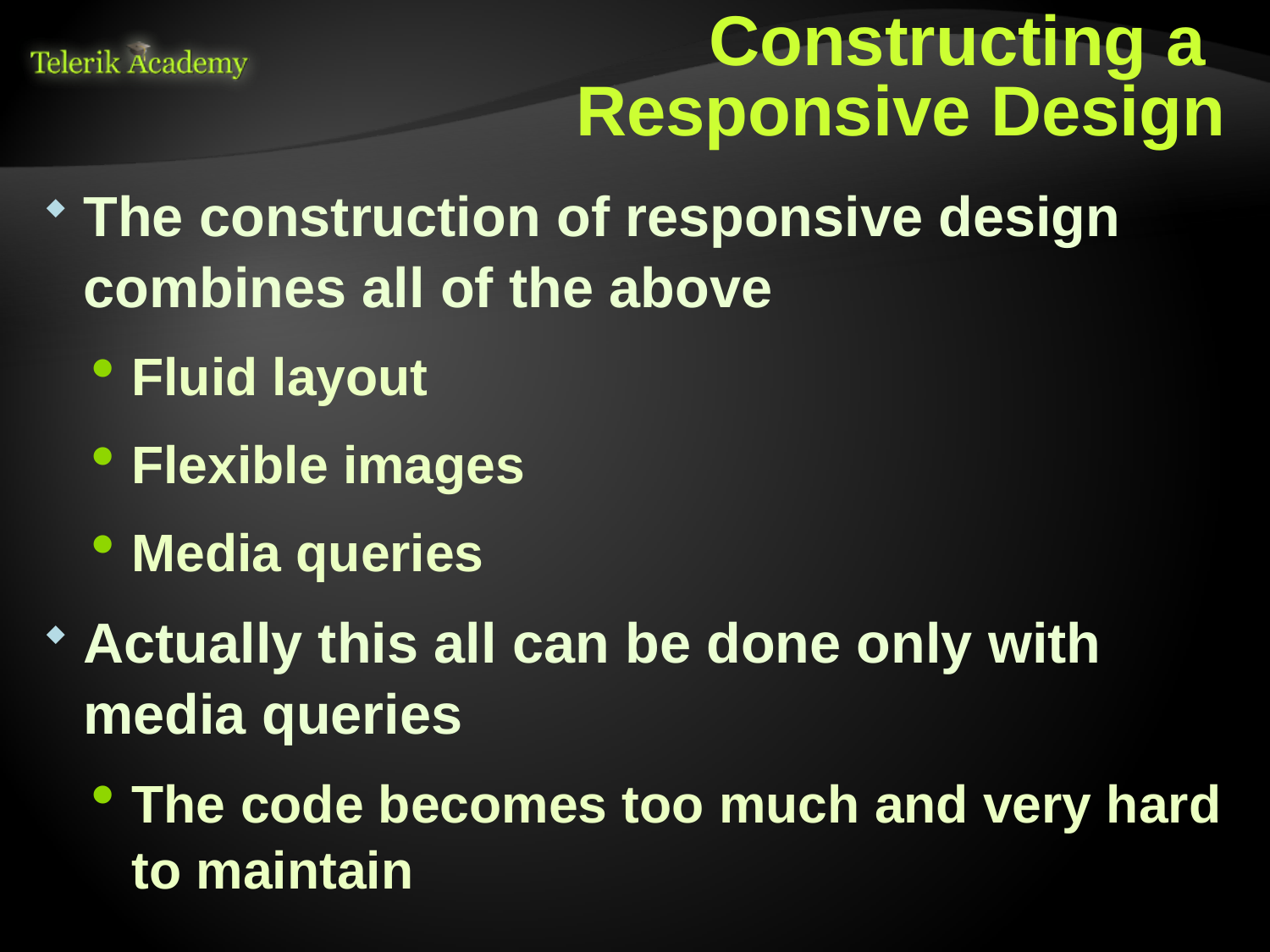

# Constructing a Responsive Design
The construction of responsive design combines all of the above
Fluid layout
Flexible images
Media queries
Actually this all can be done only with media queries
The code becomes too much and very hard to maintain